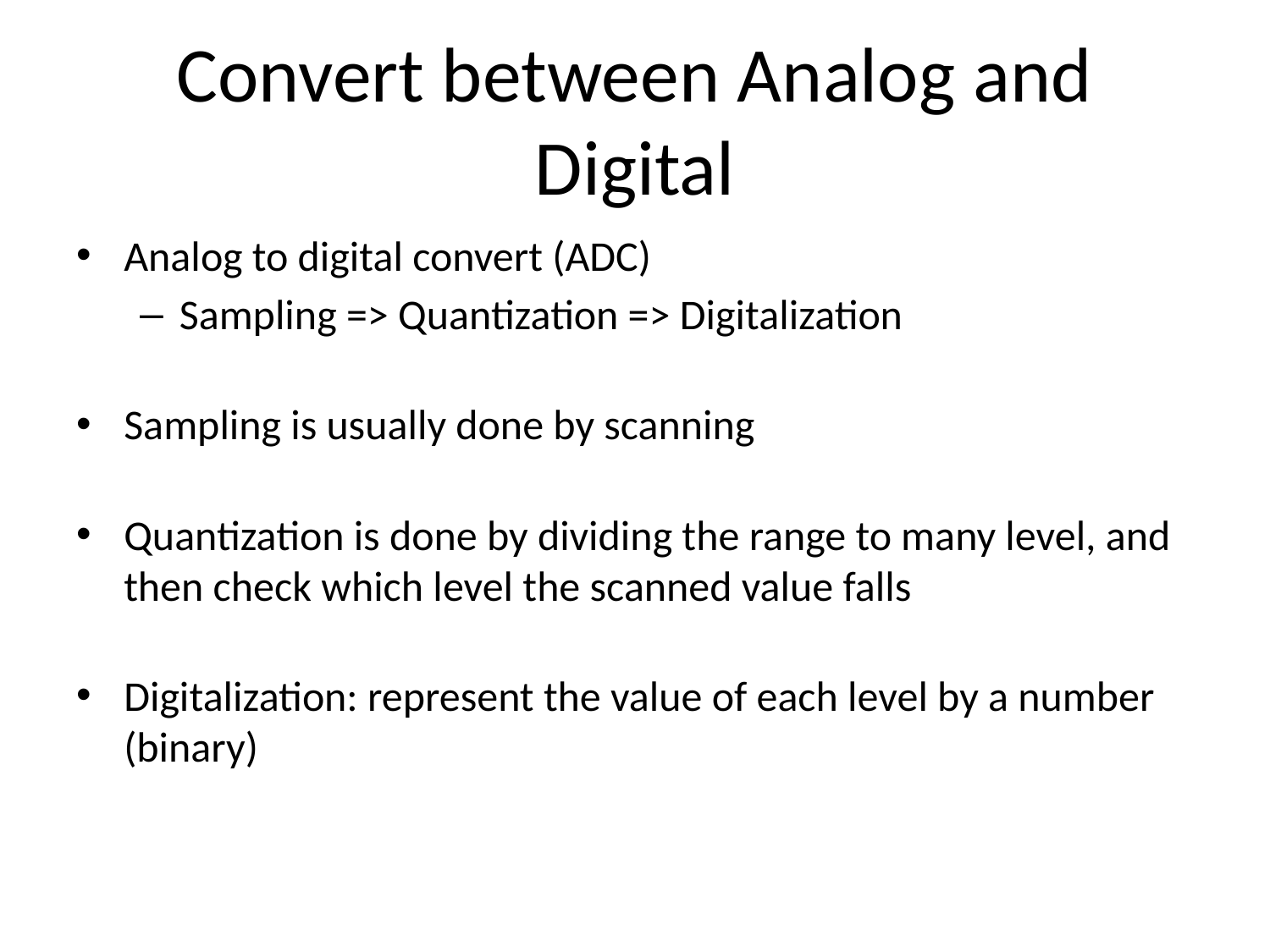

# Convert between Analog and Digital
Analog to digital convert (ADC)
Sampling => Quantization => Digitalization
Sampling is usually done by scanning
Quantization is done by dividing the range to many level, and then check which level the scanned value falls
Digitalization: represent the value of each level by a number (binary)